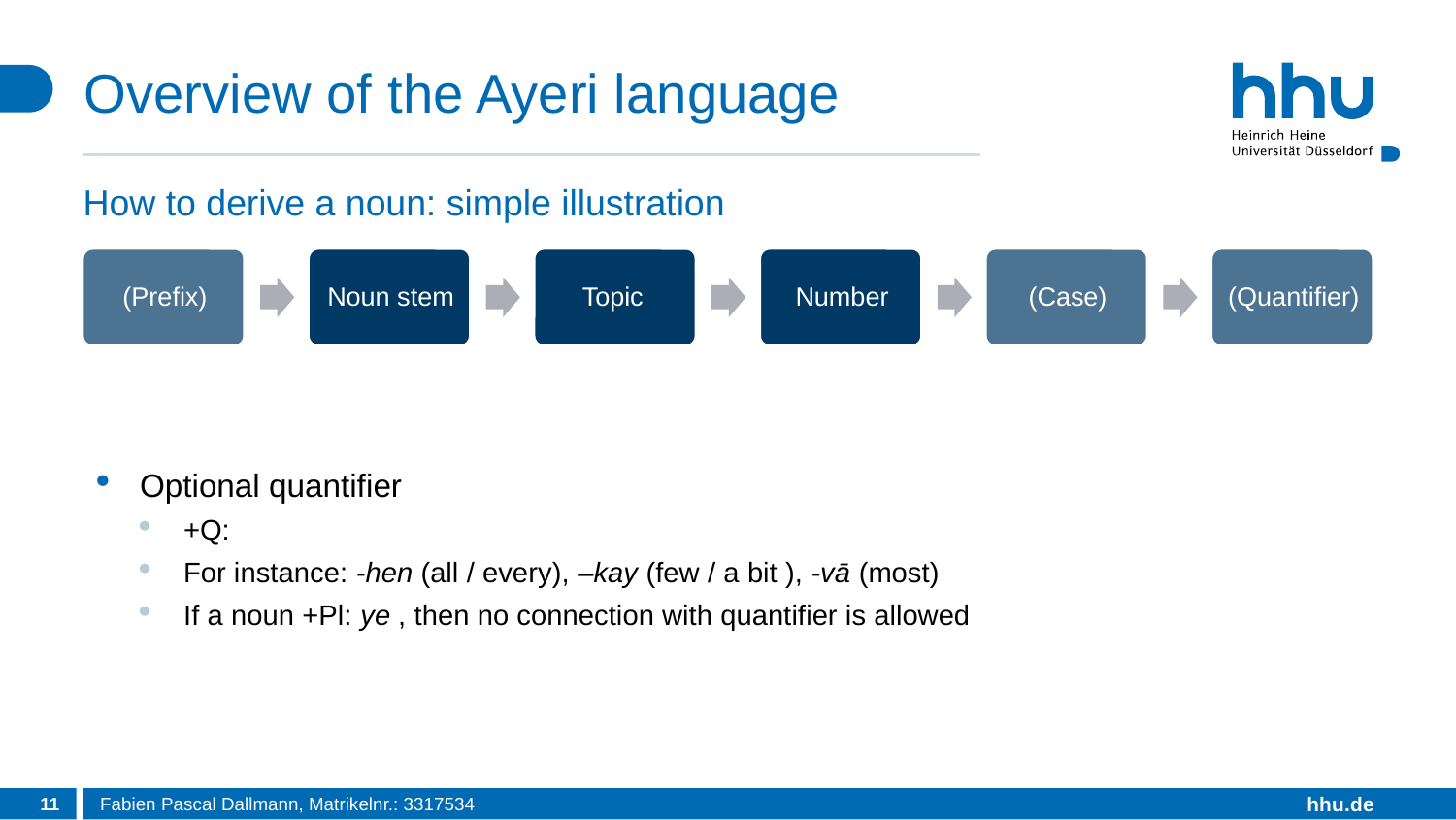

# Overview of the Ayeri language
How to derive a noun: simple illustration
(Prefix)

Noun stem

Topic

Number

(Case)

(Quantifier)

Optional quantifier
+Q:
For instance: -hen (all / every), –kay (few / a bit ), -vā (most)
If a noun +Pl: ye , then no connection with quantifier is allowed

11
Fabien Pascal Dallmann, Matrikelnr.: 3317534